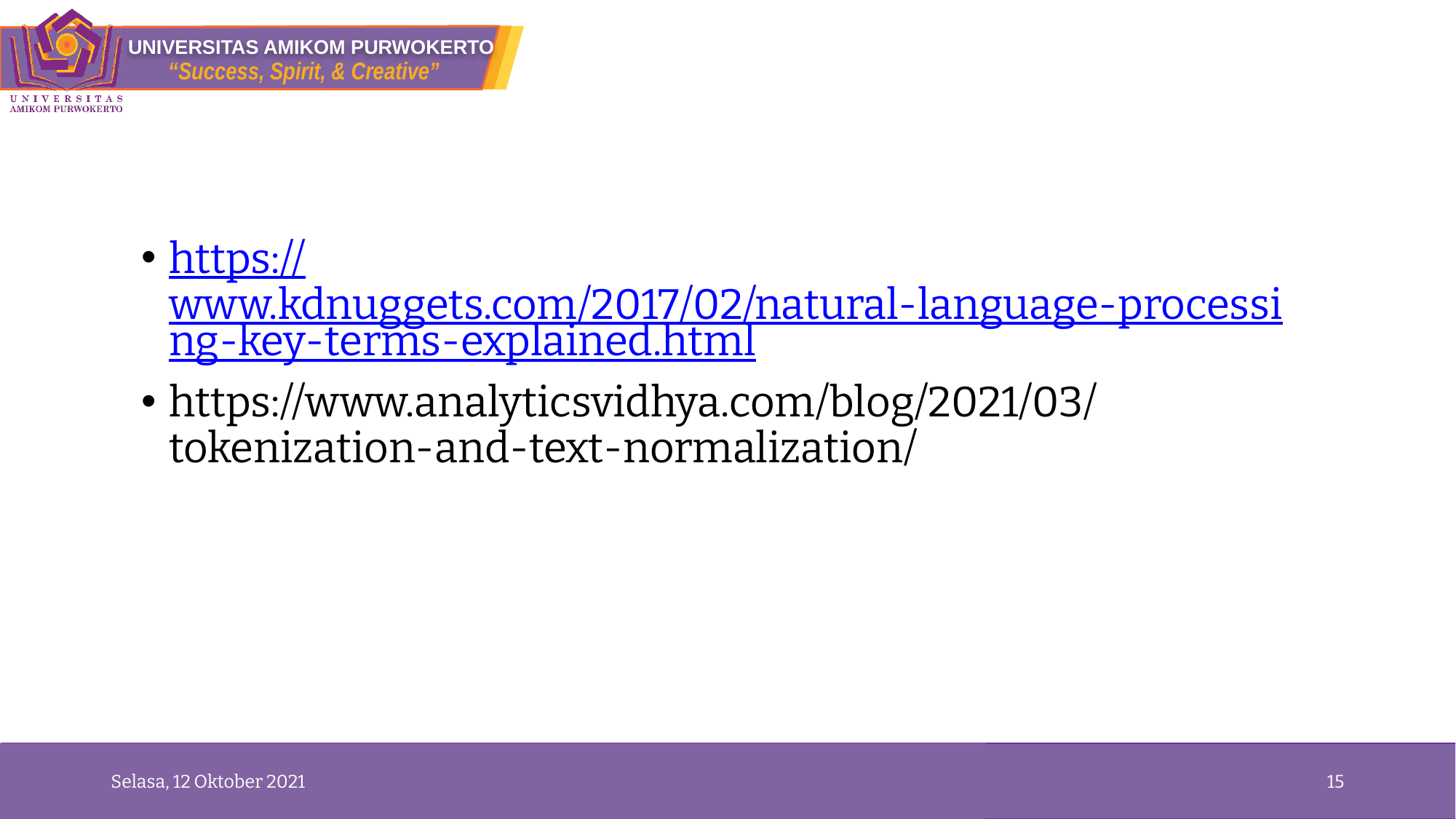

#
https://www.kdnuggets.com/2017/02/natural-language-processing-key-terms-explained.html
https://www.analyticsvidhya.com/blog/2021/03/tokenization-and-text-normalization/
Selasa, 12 Oktober 2021
15